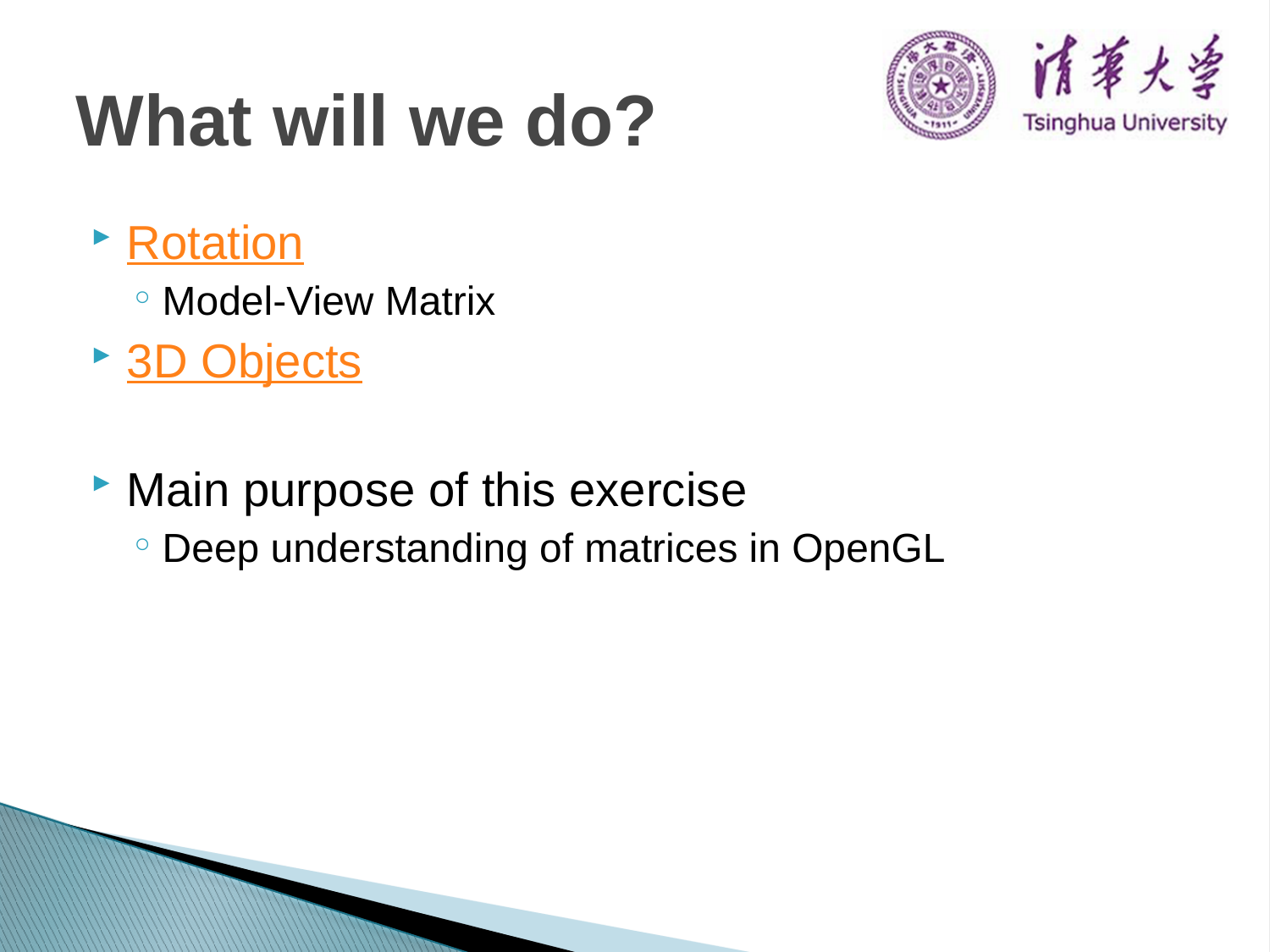

# What will we do?
Rotation
Model-View Matrix
3D Objects

Main purpose of this exercise
Deep understanding of matrices in OpenGL